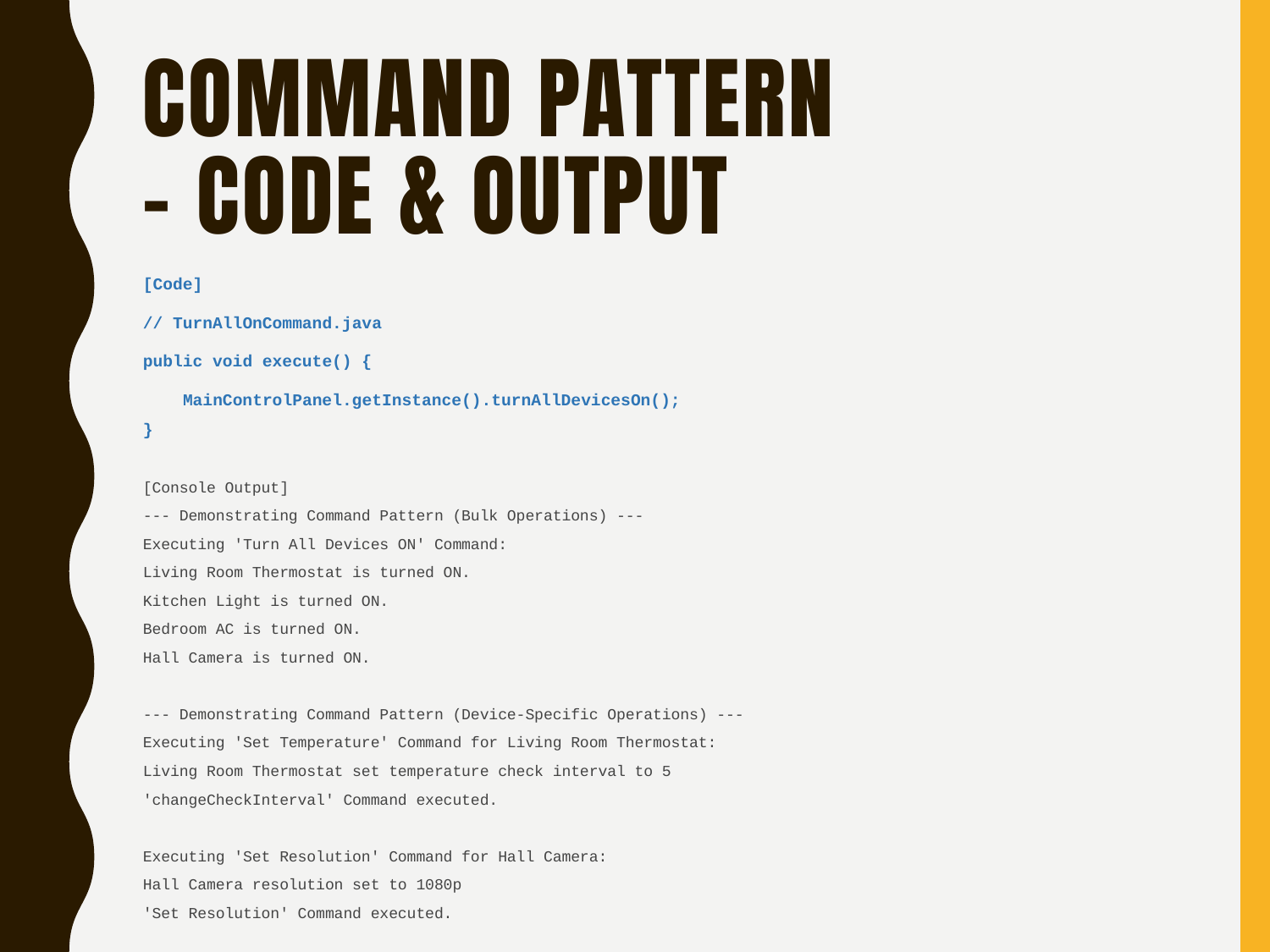

# Command Pattern – Code & Output
[Code]
// TurnAllOnCommand.java
public void execute() {
    MainControlPanel.getInstance().turnAllDevicesOn();
}

[Console Output]
--- Demonstrating Command Pattern (Bulk Operations) ---
Executing 'Turn All Devices ON' Command:
Living Room Thermostat is turned ON.
Kitchen Light is turned ON.
Bedroom AC is turned ON.
Hall Camera is turned ON.

--- Demonstrating Command Pattern (Device-Specific Operations) ---
Executing 'Set Temperature' Command for Living Room Thermostat:
Living Room Thermostat set temperature check interval to 5
'changeCheckInterval' Command executed.

Executing 'Set Resolution' Command for Hall Camera:
Hall Camera resolution set to 1080p
'Set Resolution' Command executed.